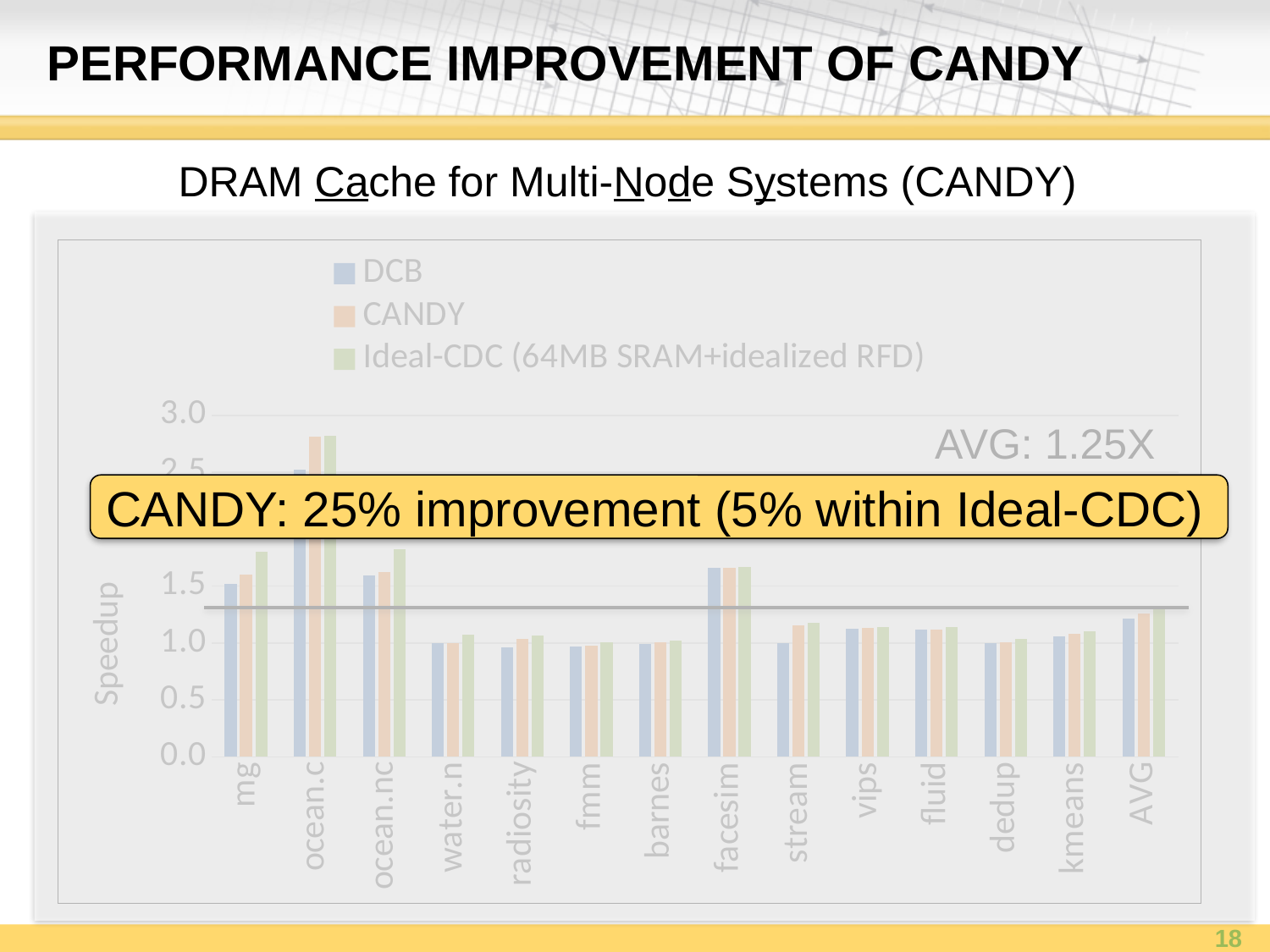

# Performance improvement of CANDY
DRAM Cache for Multi-Node Systems (CANDY)

### Chart

| Category | DCB |  |  |
|---|---|---|---|
| mg | 1.520931890350593 | 1.60293456422632 | 1.803912274858446 |
| ocean.c | 2.524542857142857 | 2.811951033224422 | 2.819968085106383 |
| ocean.nc | 1.594856547090397 | 1.620289911927973 | 1.826484960604966 |
| water.n | 0.99664493698392 | 0.999721001604241 | 1.069188019842602 |
| radiosity | 0.961613541380078 | 1.03885130353554 | 1.06813452275274 |
| fmm | 0.968768682100229 | 0.976153878110589 | 1.006511030199186 |
| barnes | 0.989746646795827 | 1.003808948004837 | 1.018682700862042 |
| facesim | 1.661166303035438 | 1.66349696969697 | 1.664626898258211 |
| stream | 0.998802925412855 | 1.151051761486717 | 1.180431325780163 |
| vips | 1.128426903985826 | 1.129507725111265 | 1.140941662336242 |
| fluid | 1.117065023790422 | 1.120871220559347 | 1.137544252675713 |
| dedup | 1.001524618006957 | 1.00510943097525 | 1.035440356358111 |
| kmeans | 1.054546327456288 | 1.083753113105587 | 1.104082741518922 |
| AVG | 1.213920114840237 | 1.257326149723161 | 1.304628521967364 |
AVG: 1.25X
CANDY: 25% improvement (5% within Ideal-CDC)
18